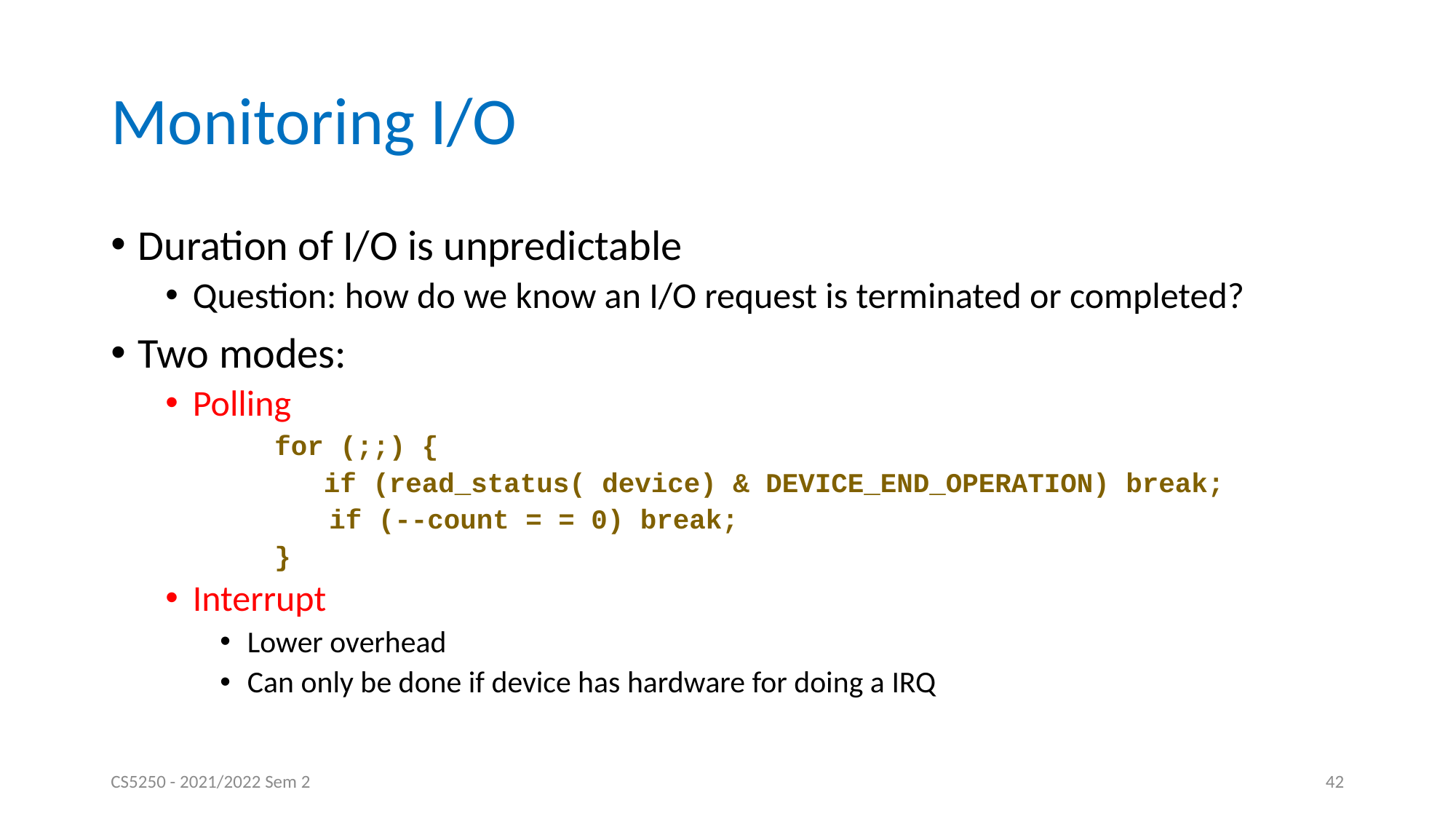

# Monitoring I/O
Duration of I/O is unpredictable
Question: how do we know an I/O request is terminated or completed?
Two modes:
Polling
	for (;;) {
	   if (read_status( device) & DEVICE_END_OPERATION) break;
          if (--count = = 0) break;
	}
Interrupt
Lower overhead
Can only be done if device has hardware for doing a IRQ
CS5250 - 2021/2022 Sem 2
42